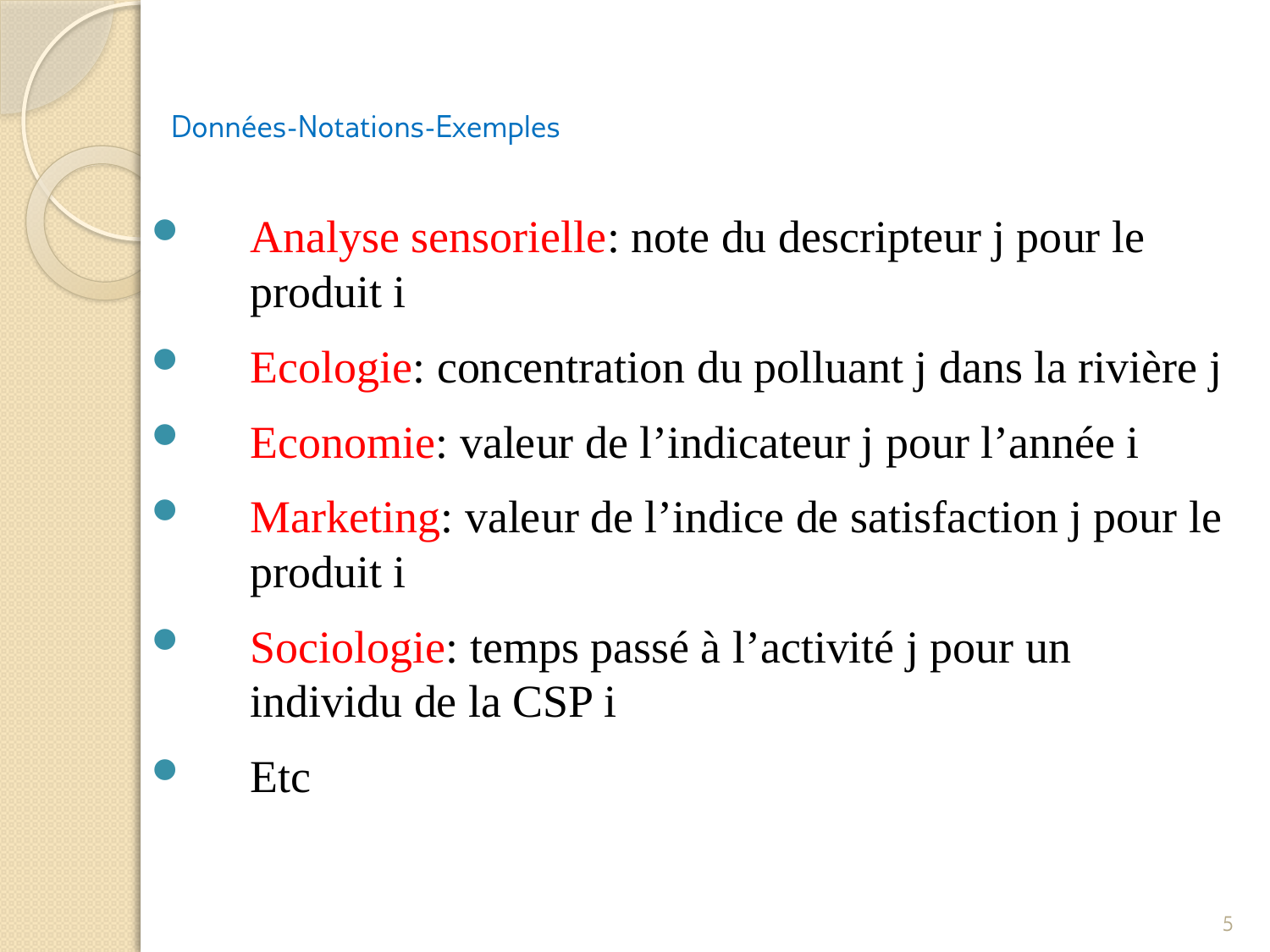

Données-Notations-Exemples
Analyse sensorielle: note du descripteur j pour le produit i
Ecologie: concentration du polluant j dans la rivière j
Economie: valeur de l’indicateur j pour l’année i
Marketing: valeur de l’indice de satisfaction j pour le produit i
Sociologie: temps passé à l’activité j pour un individu de la CSP i
Etc
5